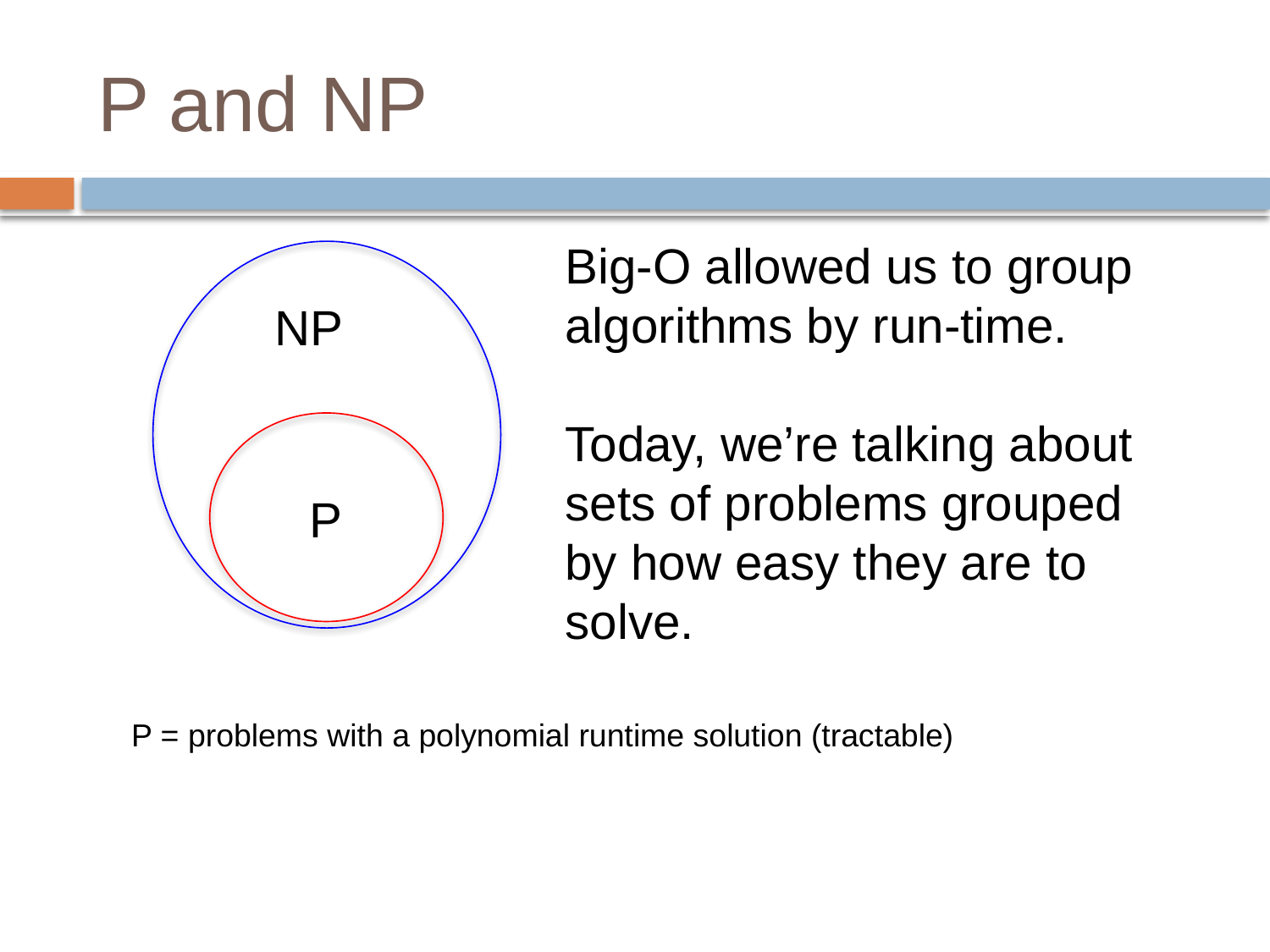

# P and NP
Big-O allowed us to group algorithms by run-time.

Today, we’re talking about sets of problems grouped by how easy they are to solve.

NP

P
P = problems with a polynomial runtime solution (tractable)